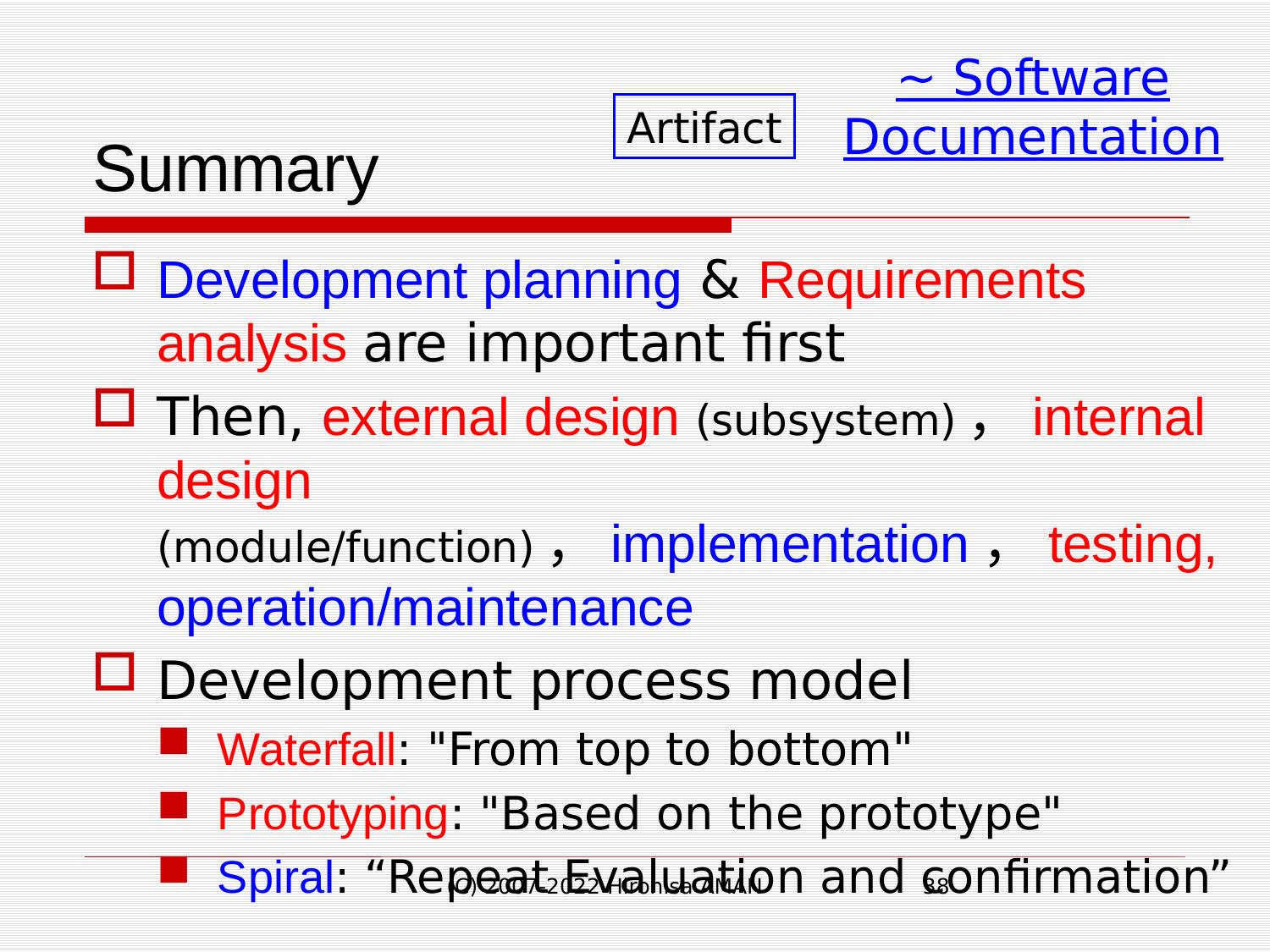

~ Software Documentation
# Summary
Artifact
Development planning & Requirements analysis are important first
Then, external design (subsystem)，internal design (module/function)，implementation，testing, operation/maintenance
Development process model
Waterfall: "From top to bottom"
Prototyping: "Based on the prototype"
Spiral: “Repeat Evaluation and confirmation”
(C) 2007-2022 Hirohisa AMAN
38